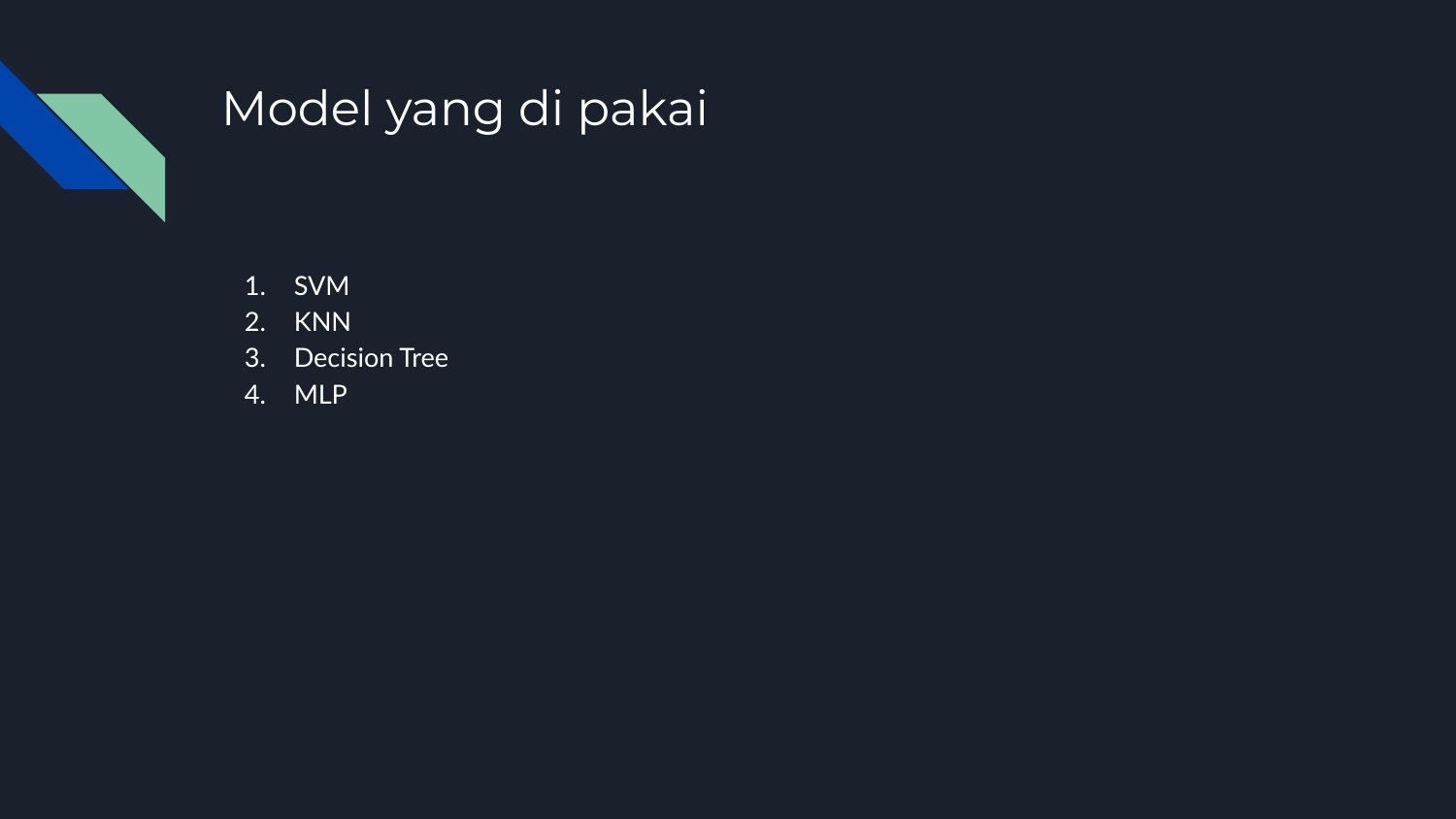

# Model yang di pakai
SVM
KNN
Decision Tree
MLP